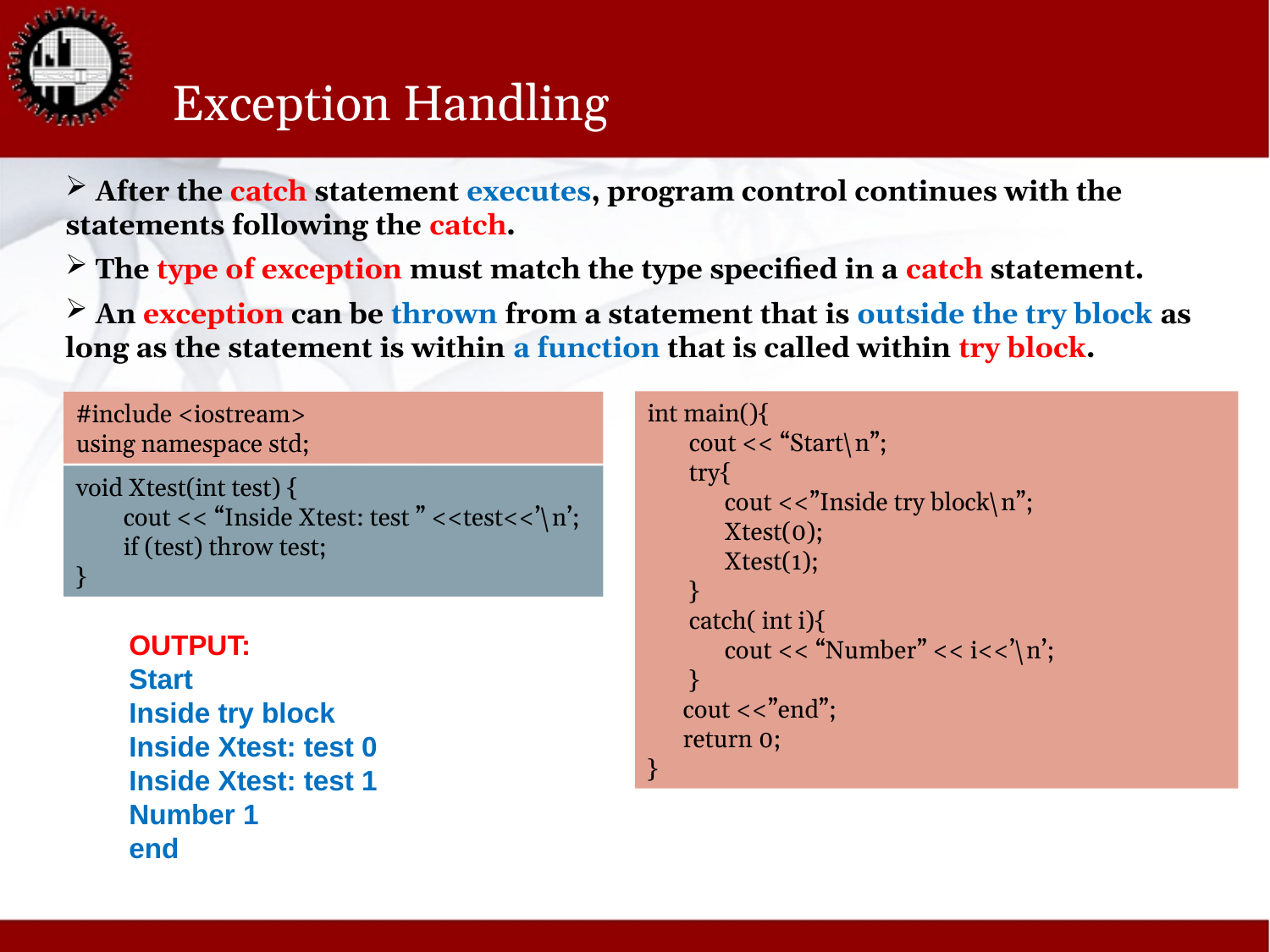

# Exception Handling
 After the catch statement executes, program control continues with the statements following the catch.
 The type of exception must match the type specified in a catch statement.
 An exception can be thrown from a statement that is outside the try block as long as the statement is within a function that is called within try block.
int main(){
       cout << “Start\n”;
       try{
             cout <<”Inside try block\n”;
             Xtest(0);
             Xtest(1);
       }
       catch( int i){
             cout << “Number” << i<<’\n’;
       }
      cout <<”end”;
      return 0;
}
#include <iostream>
using namespace std;
void Xtest(int test) {
        cout << “Inside Xtest: test ” <<test<<’\n’;
        if (test) throw test;
}
OUTPUT:
Start
Inside try block
Inside Xtest: test 0
Inside Xtest: test 1
Number 1
end